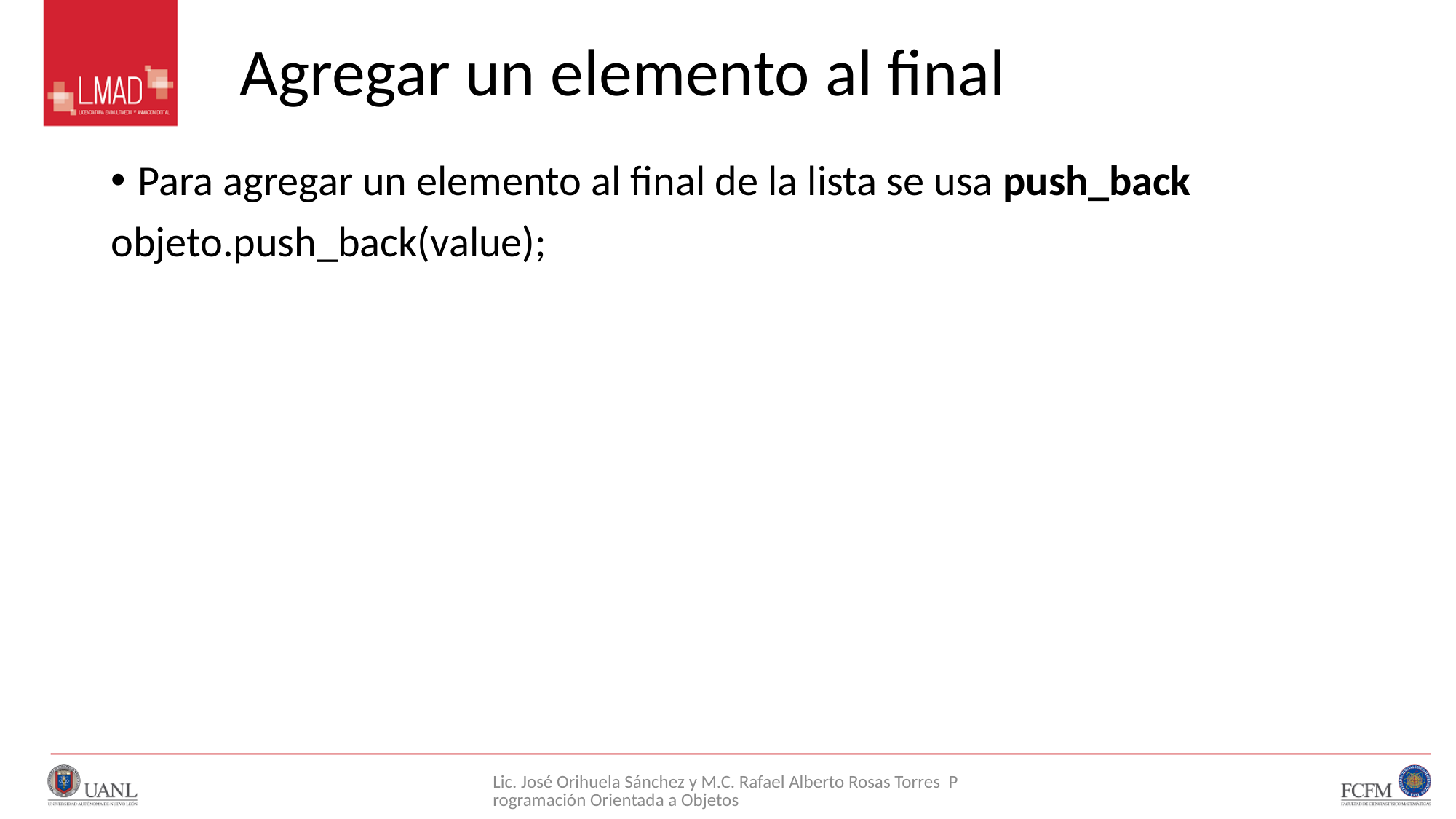

# Agregar un elemento al final
Para agregar un elemento al final de la lista se usa push_back
objeto.push_back(value);
Lic. José Orihuela Sánchez y M.C. Rafael Alberto Rosas Torres  Programación Orientada a Objetos